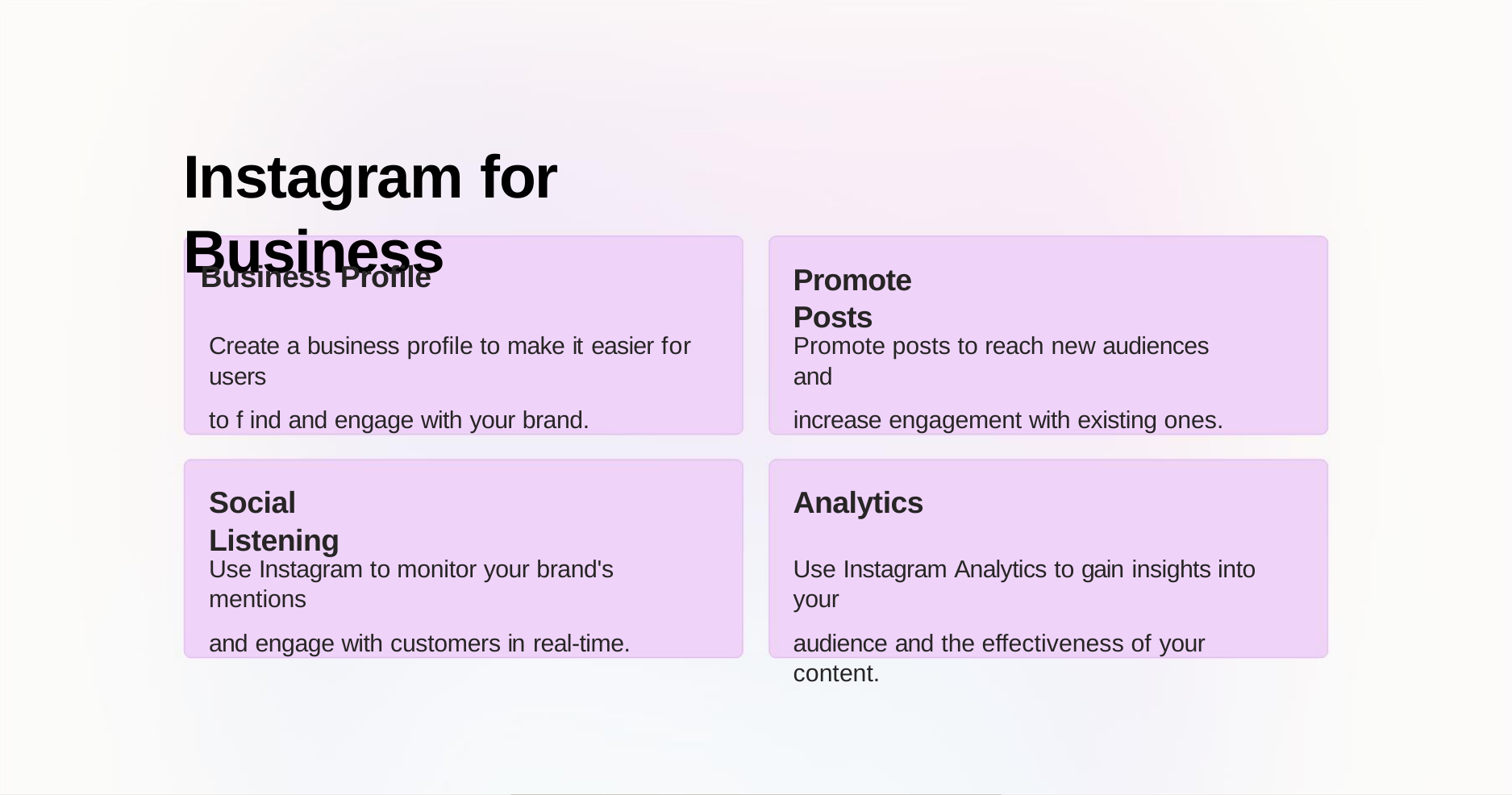

Instagram for Business
Business Profile
Promote Posts
Create a business profile to make it easier for users
to f ind and engage with your brand.
Promote posts to reach new audiences and
increase engagement with existing ones.
Social Listening
Analytics
Use Instagram to monitor your brand's mentions
and engage with customers in real-time.
Use Instagram Analytics to gain insights into your
audience and the effectiveness of your content.